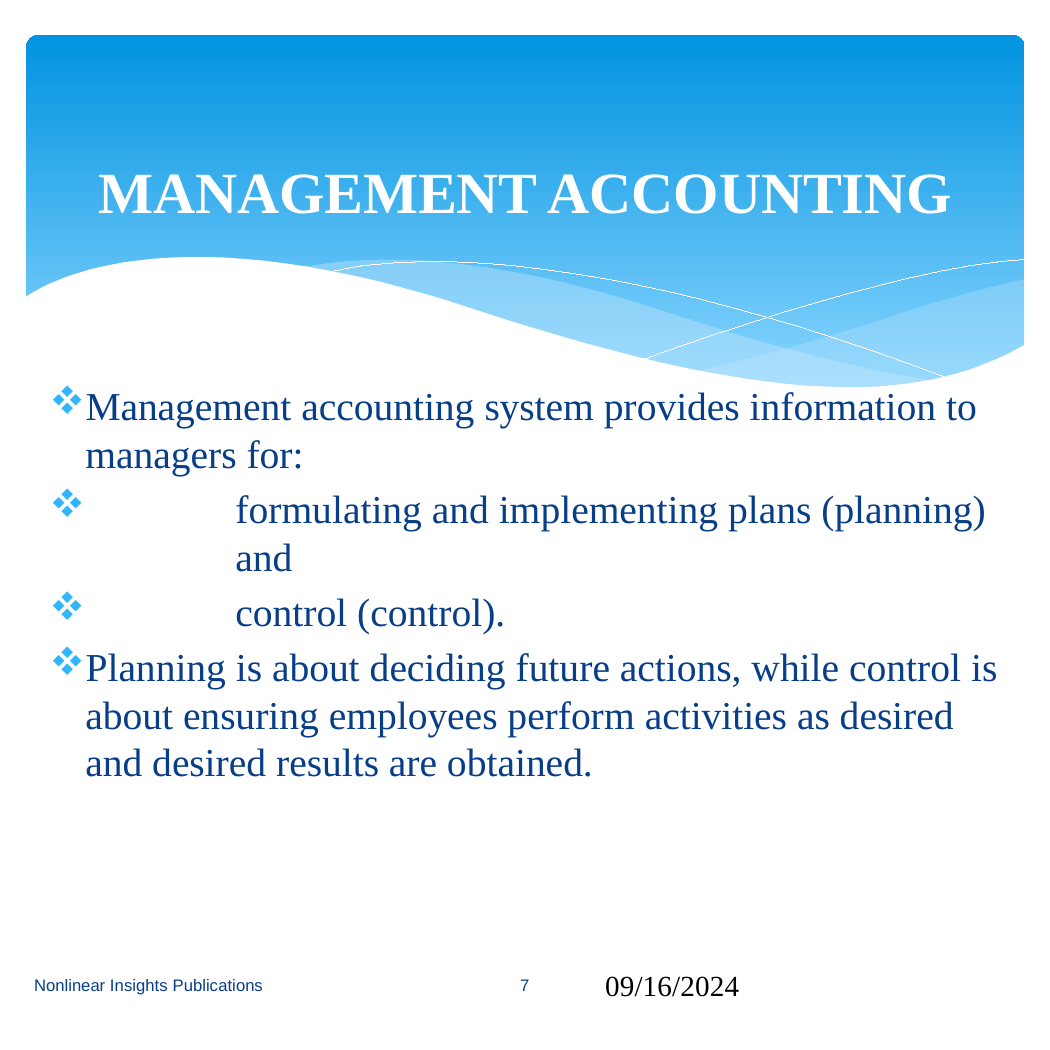

MANAGEMENT ACCOUNTING
# Management accounting system provides information to managers for:
 	formulating and implementing plans (planning) 	and
 	control (control).
Planning is about deciding future actions, while control is about ensuring employees perform activities as desired and desired results are obtained.
Nonlinear Insights Publications
7
09/16/2024